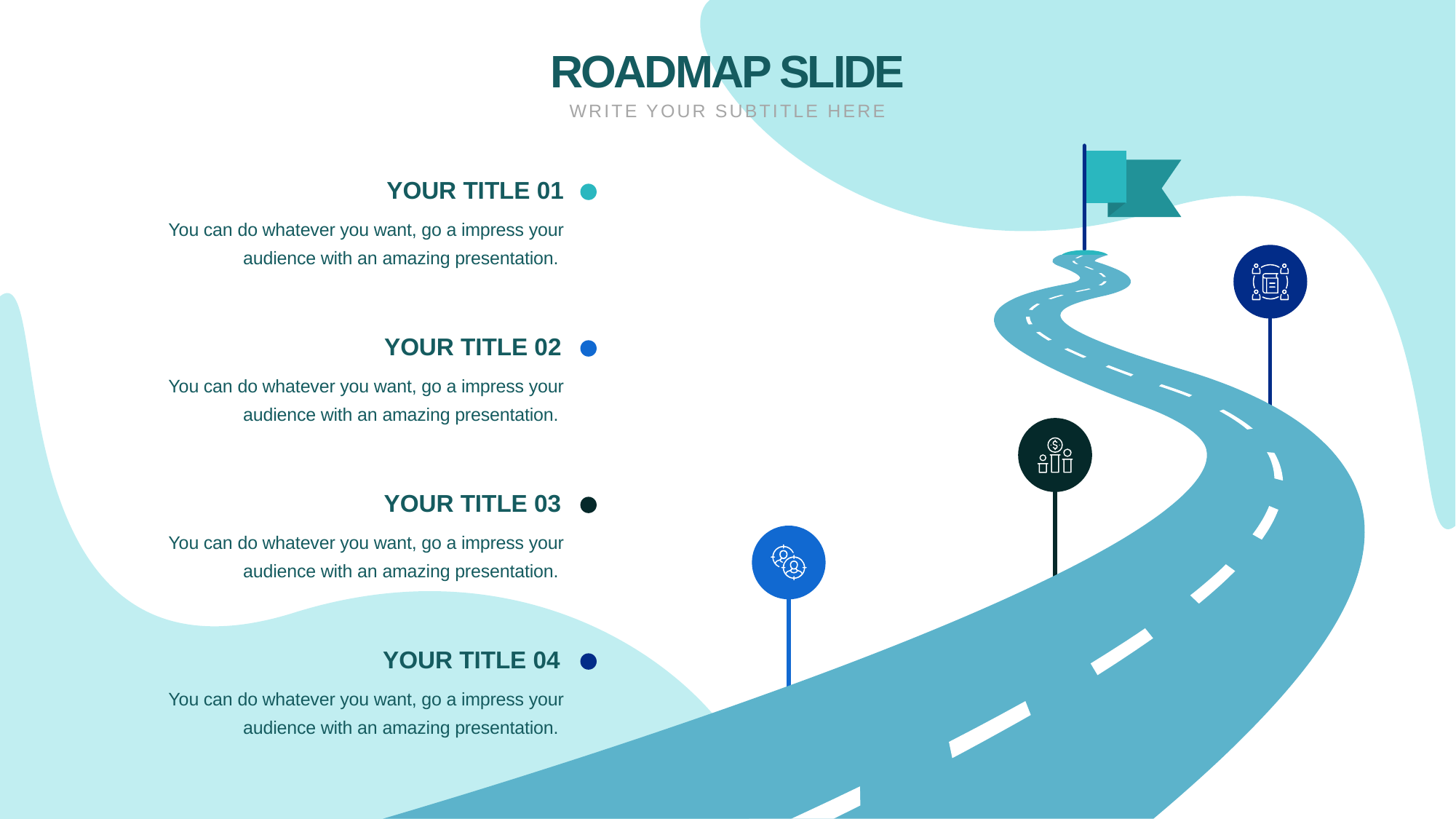

ROADMAP SLIDE
WRITE YOUR SUBTITLE HERE

YOUR TITLE 01

You can do whatever you want, go a impress your audience with an amazing presentation.

YOUR TITLE 02

You can do whatever you want, go a impress your audience with an amazing presentation.

YOUR TITLE 03

You can do whatever you want, go a impress your audience with an amazing presentation.

YOUR TITLE 04

You can do whatever you want, go a impress your audience with an amazing presentation.